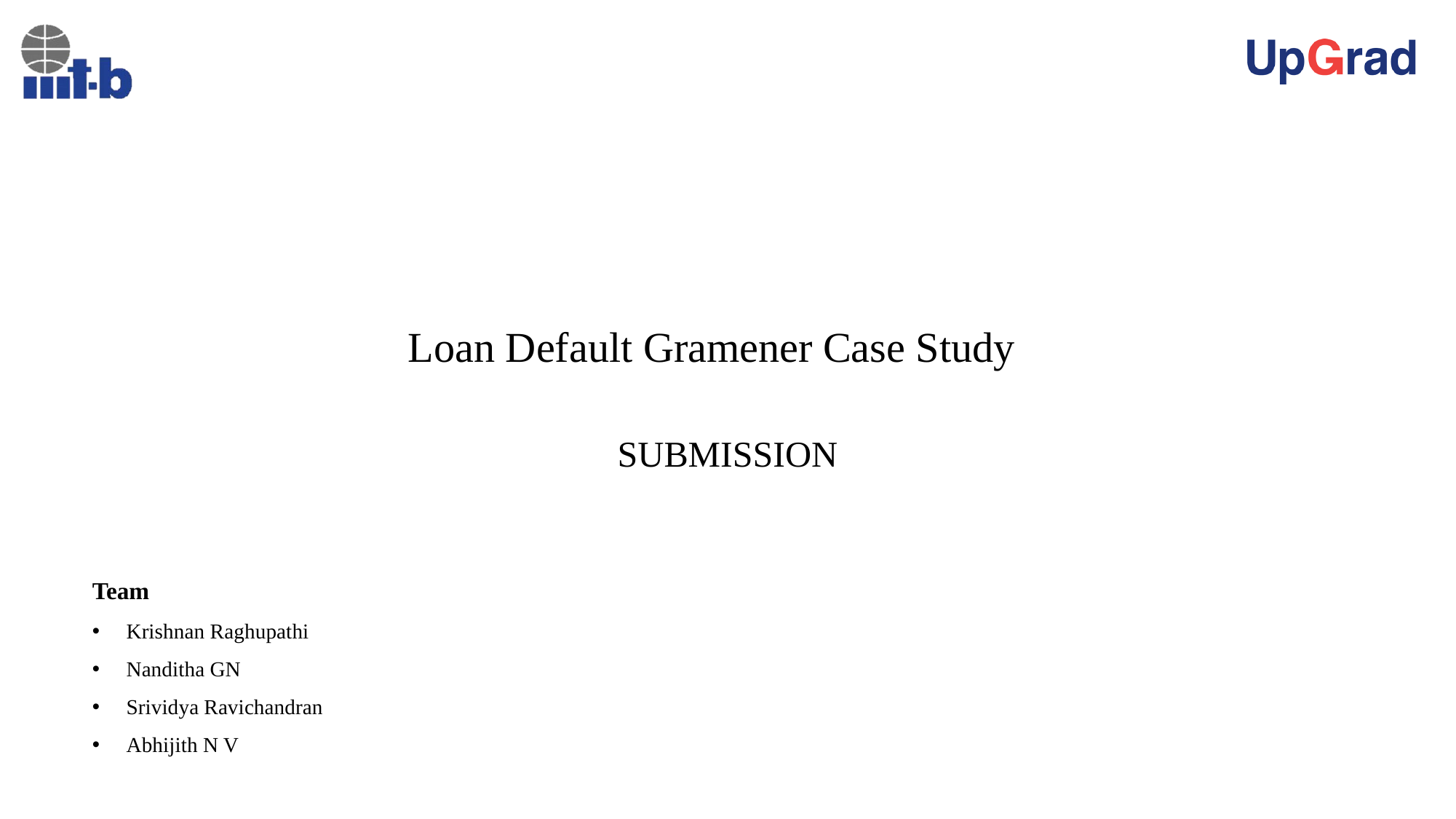

# Loan Default Gramener Case Study
SUBMISSION
Team
Krishnan Raghupathi
Nanditha GN
Srividya Ravichandran
Abhijith N V